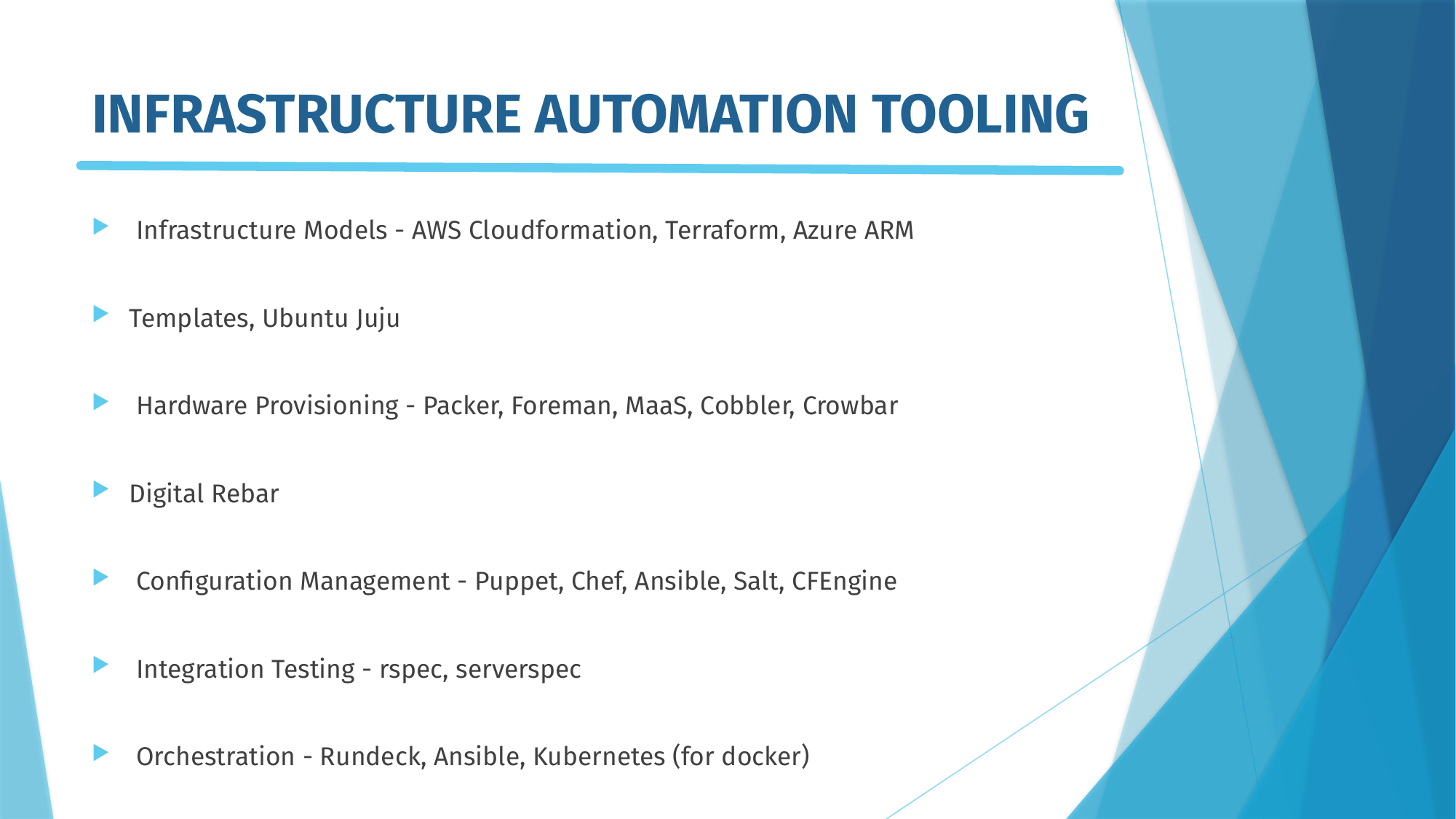

# INFRASTRUCTURE AUTOMATION TOOLING
 Infrastructure Models - AWS Cloudformation, Terraform, Azure ARM

Templates, Ubuntu Juju

 Hardware Provisioning - Packer, Foreman, MaaS, Cobbler, Crowbar

Digital Rebar

 Configuration Management - Puppet, Chef, Ansible, Salt, CFEngine

 Integration Testing - rspec, serverspec

 Orchestration - Rundeck, Ansible, Kubernetes (for docker)